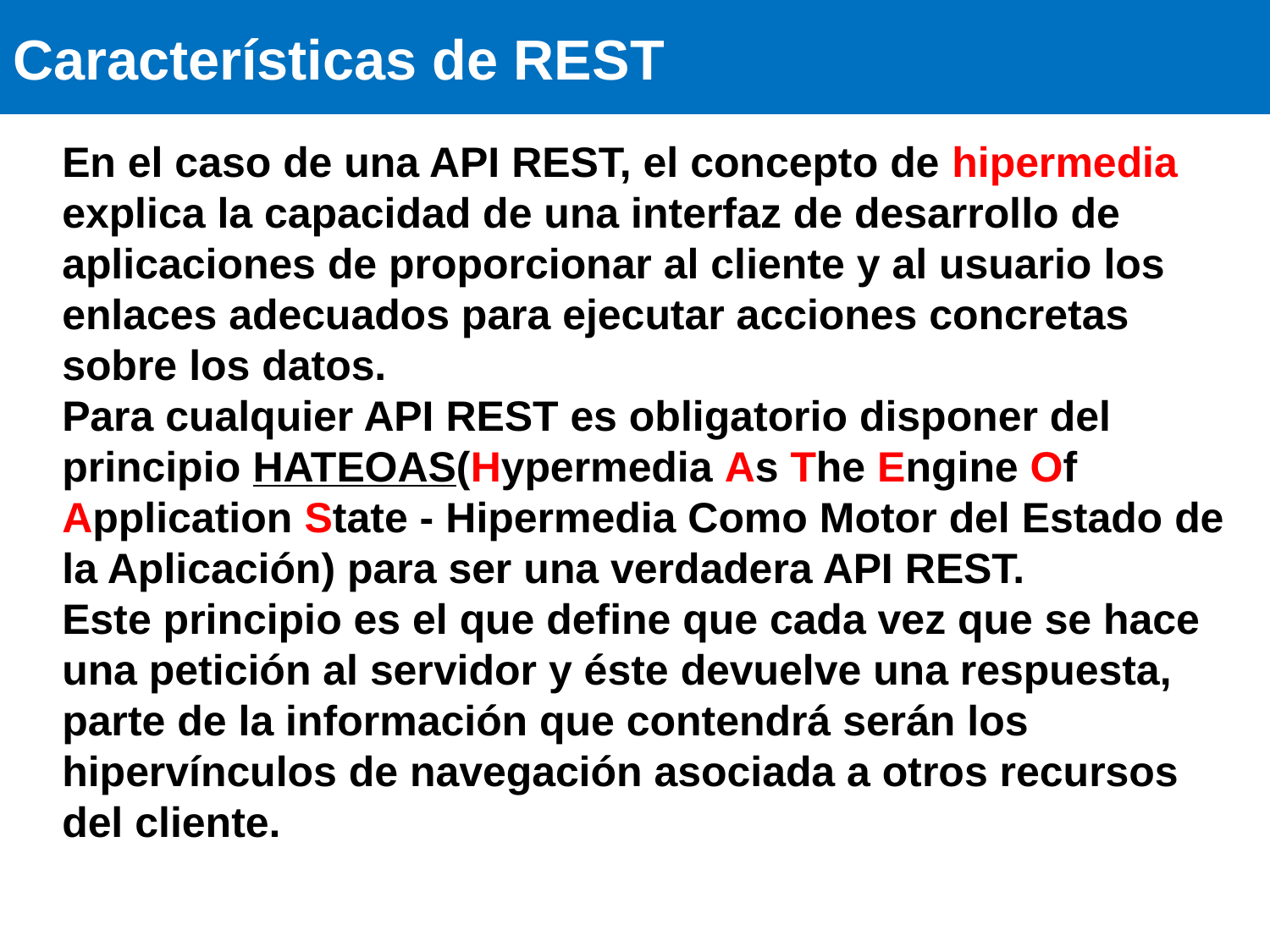

# Características de REST
En el caso de una API REST, el concepto de hipermedia explica la capacidad de una interfaz de desarrollo de aplicaciones de proporcionar al cliente y al usuario los enlaces adecuados para ejecutar acciones concretas sobre los datos.
Para cualquier API REST es obligatorio disponer del principio HATEOAS(Hypermedia As The Engine Of Application State - Hipermedia Como Motor del Estado de la Aplicación) para ser una verdadera API REST.
Este principio es el que define que cada vez que se hace una petición al servidor y éste devuelve una respuesta, parte de la información que contendrá serán los hipervínculos de navegación asociada a otros recursos del cliente.